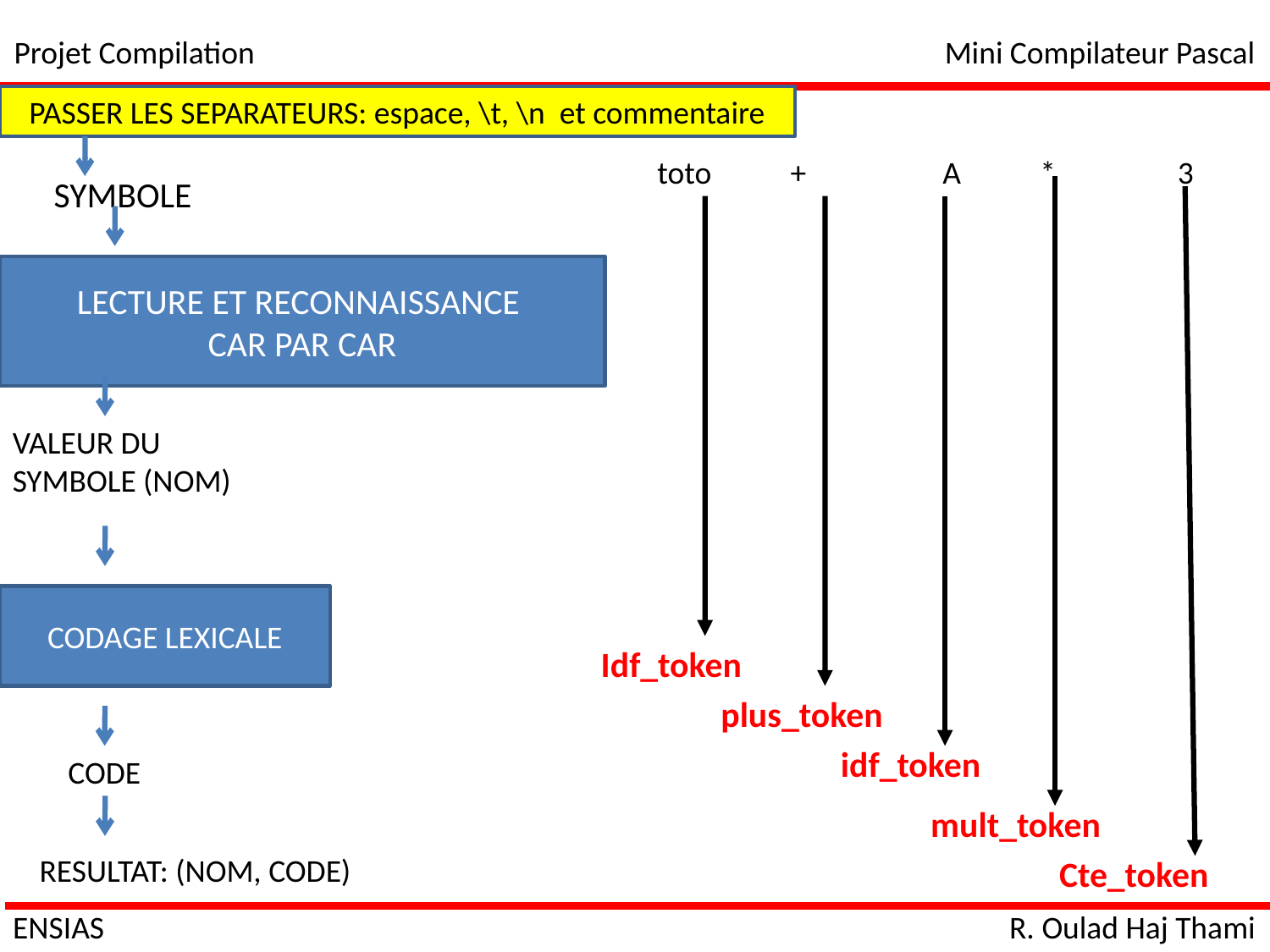

Projet Compilation
Mini Compilateur Pascal
PASSER LES SEPARATEURS: espace, \t, \n  et commentaire
toto           +                   A           *                 3
SYMBOLE

LECTURE ET RECONNAISSANCE
CAR PAR CAR
VALEUR DU
SYMBOLE (NOM)
CODAGE LEXICALE
Idf_token
plus_token
idf_token
CODE
mult_token
RESULTAT: (NOM, CODE)
Cte_token
ENSIAS
R. Oulad Haj Thami